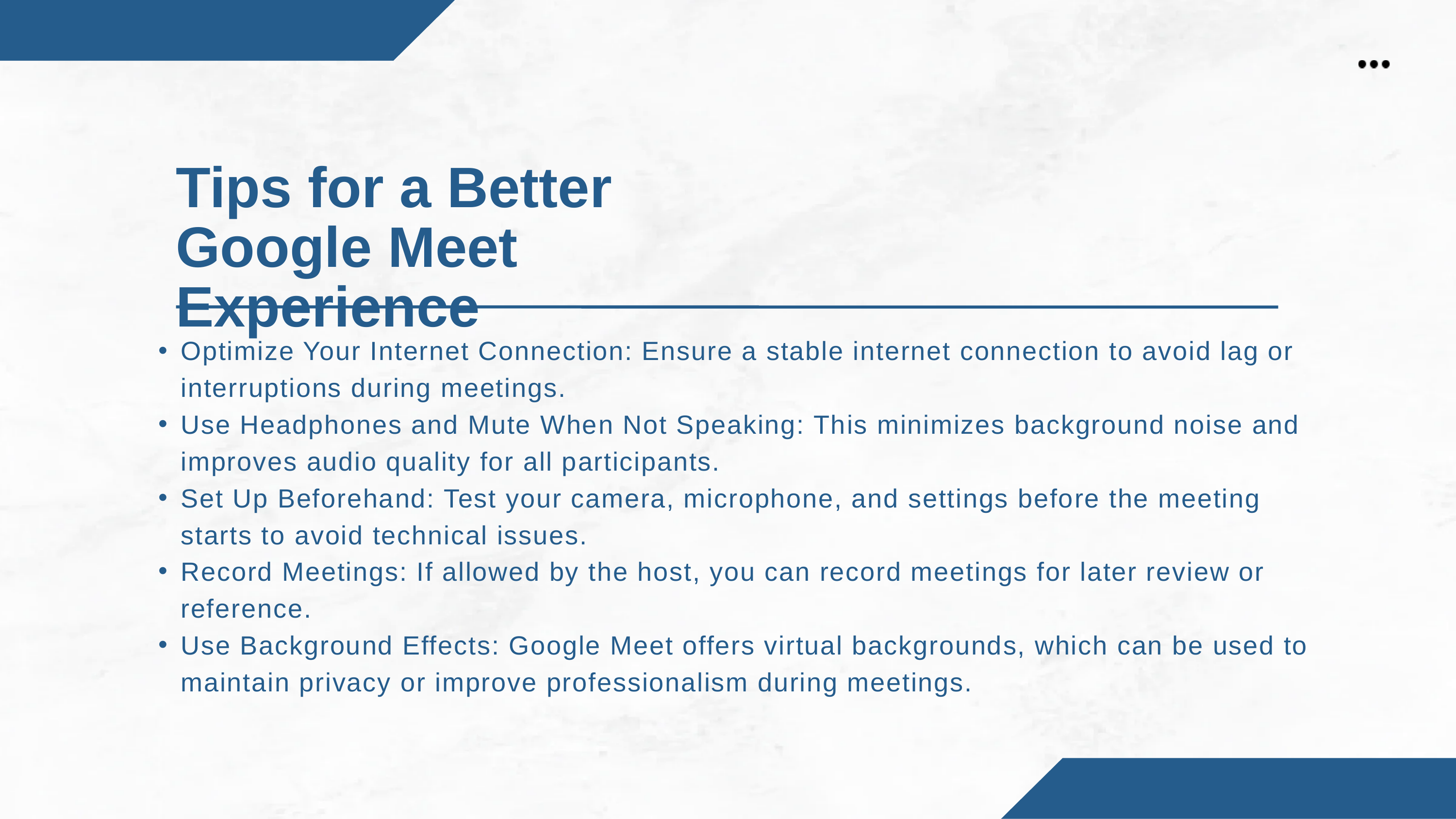

Tips for a Better Google Meet Experience

Optimize Your Internet Connection: Ensure a stable internet connection to avoid lag or interruptions during meetings.
Use Headphones and Mute When Not Speaking: This minimizes background noise and improves audio quality for all participants.
Set Up Beforehand: Test your camera, microphone, and settings before the meeting starts to avoid technical issues.
Record Meetings: If allowed by the host, you can record meetings for later review or reference.
Use Background Effects: Google Meet offers virtual backgrounds, which can be used to maintain privacy or improve professionalism during meetings.